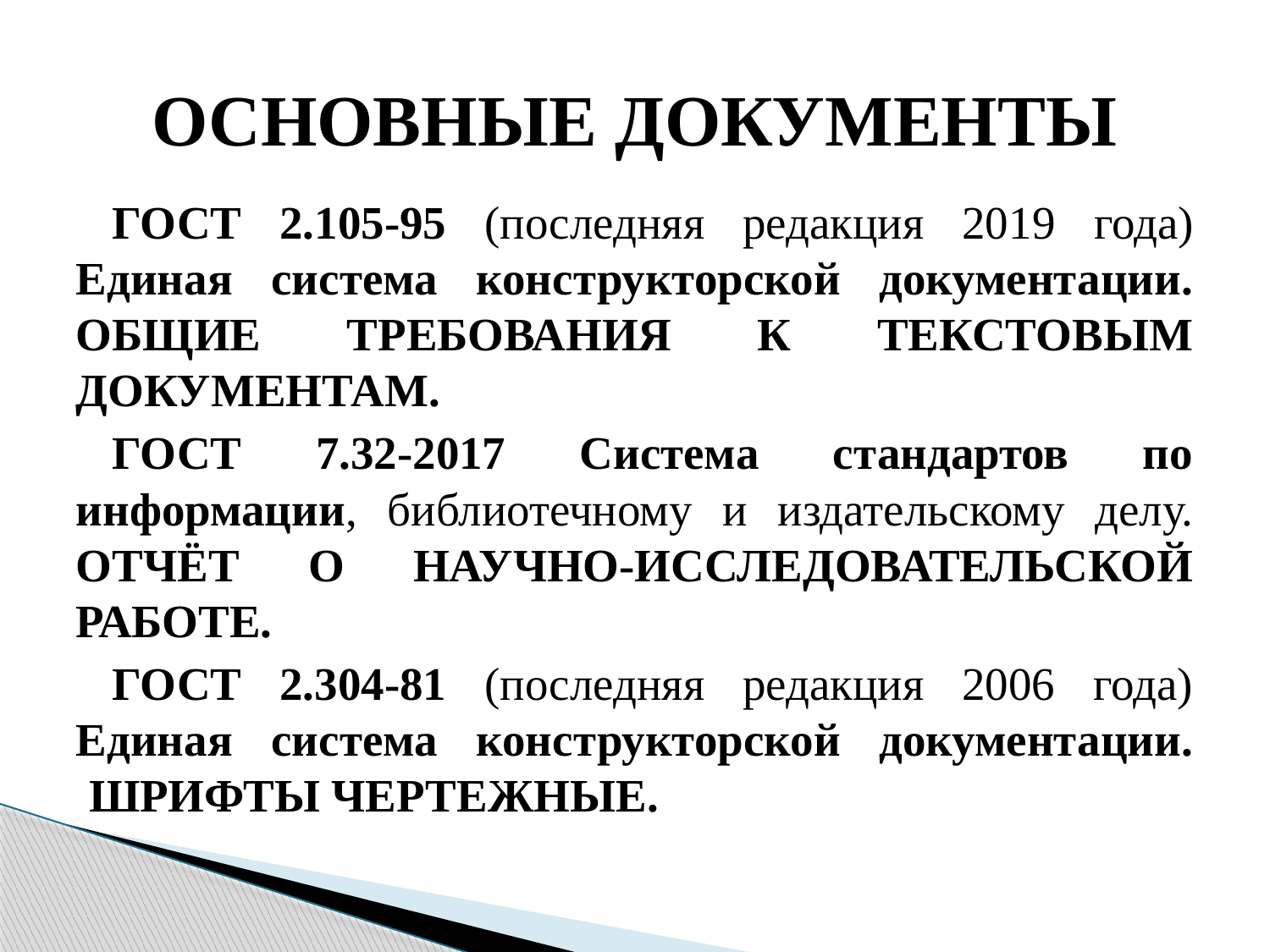

# ОСНОВНЫЕ ДОКУМЕНТЫ
ГОСТ 2.105-95 (последняя редакция 2019 года) Единая система конструкторской документации. ОБЩИЕ ТРЕБОВАНИЯ К ТЕКСТОВЫМ ДОКУМЕНТАМ.
ГОСТ 7.32-2017 Система стандартов по информации, библиотечному и издательскому делу. ОТЧЁТ О НАУЧНО-ИССЛЕДОВАТЕЛЬСКОЙ РАБОТЕ.
ГОСТ 2.304-81 (последняя редакция 2006 года) Единая система конструкторской документации.  ШРИФТЫ ЧЕРТЕЖНЫЕ.